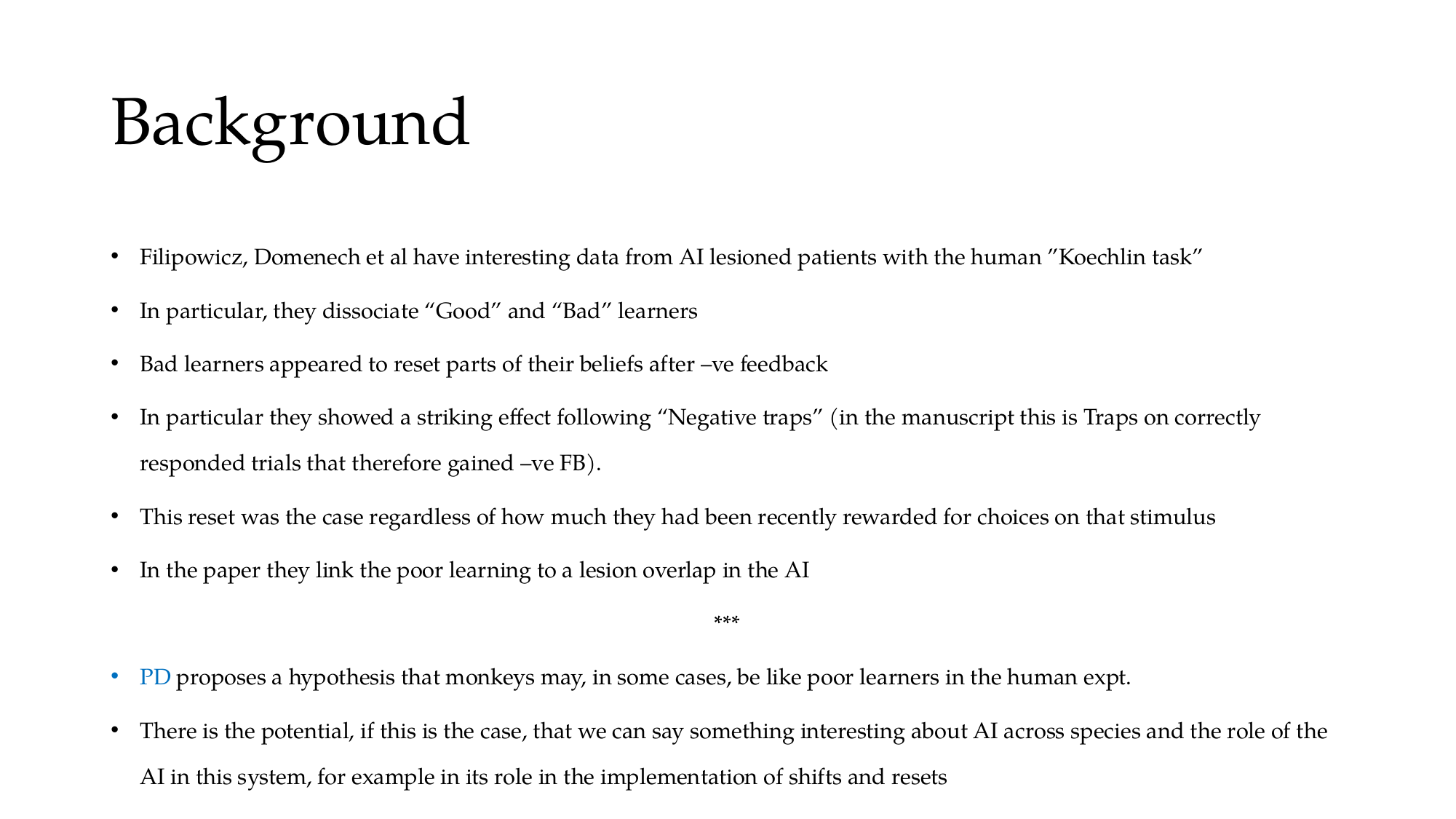

# Background
Filipowicz, Domenech et al have interesting data from AI lesioned patients with the human ”Koechlin task”
In particular, they dissociate “Good” and “Bad” learners
Bad learners appeared to reset parts of their beliefs after –ve feedback
In particular they showed a striking effect following “Negative traps” (in the manuscript this is Traps on correctly responded trials that therefore gained –ve FB).
This reset was the case regardless of how much they had been recently rewarded for choices on that stimulus
In the paper they link the poor learning to a lesion overlap in the AI
***
PD proposes a hypothesis that monkeys may, in some cases, be like poor learners in the human expt.
There is the potential, if this is the case, that we can say something interesting about AI across species and the role of the AI in this system, for example in its role in the implementation of shifts and resets